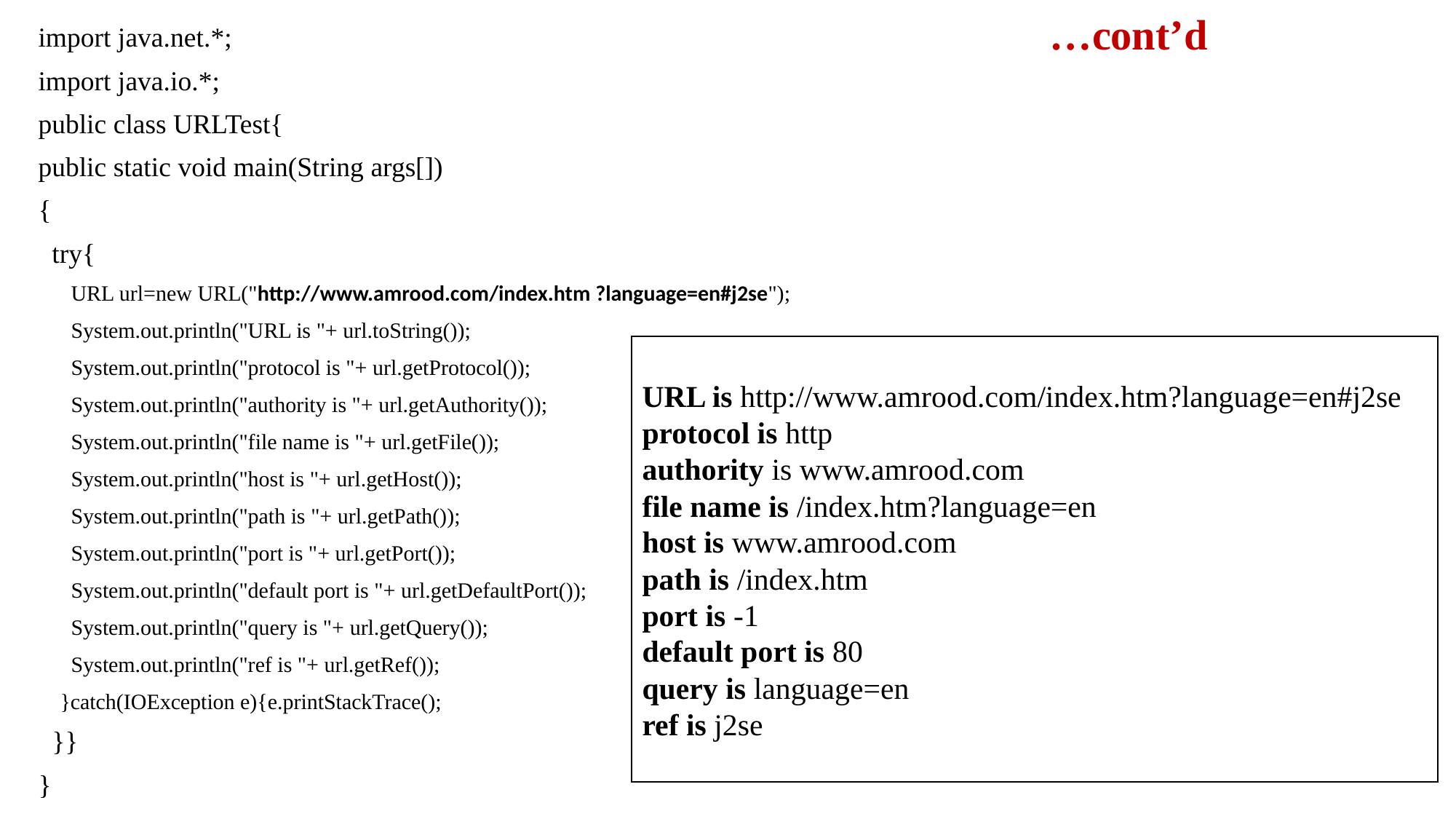

import java.net.*;
import java.io.*;
public class URLTest{
public static void main(String args[])
{
  try{
      URL url=new URL("http://www.amrood.com/index.htm ?language=en#j2se");
      System.out.println("URL is "+ url.toString());
      System.out.println("protocol is "+ url.getProtocol());
      System.out.println("authority is "+ url.getAuthority());
      System.out.println("file name is "+ url.getFile());
      System.out.println("host is "+ url.getHost());
      System.out.println("path is "+ url.getPath());
      System.out.println("port is "+ url.getPort());
      System.out.println("default port is "+ url.getDefaultPort());
      System.out.println("query is "+ url.getQuery());
      System.out.println("ref is "+ url.getRef());
    }catch(IOException e){e.printStackTrace();
  }}
}
# …cont’d
URL is http://www.amrood.com/index.htm?language=en#j2se
protocol is http
authority is www.amrood.com
file name is /index.htm?language=en
host is www.amrood.com
path is /index.htm
port is -1
default port is 80
query is language=en
ref is j2se